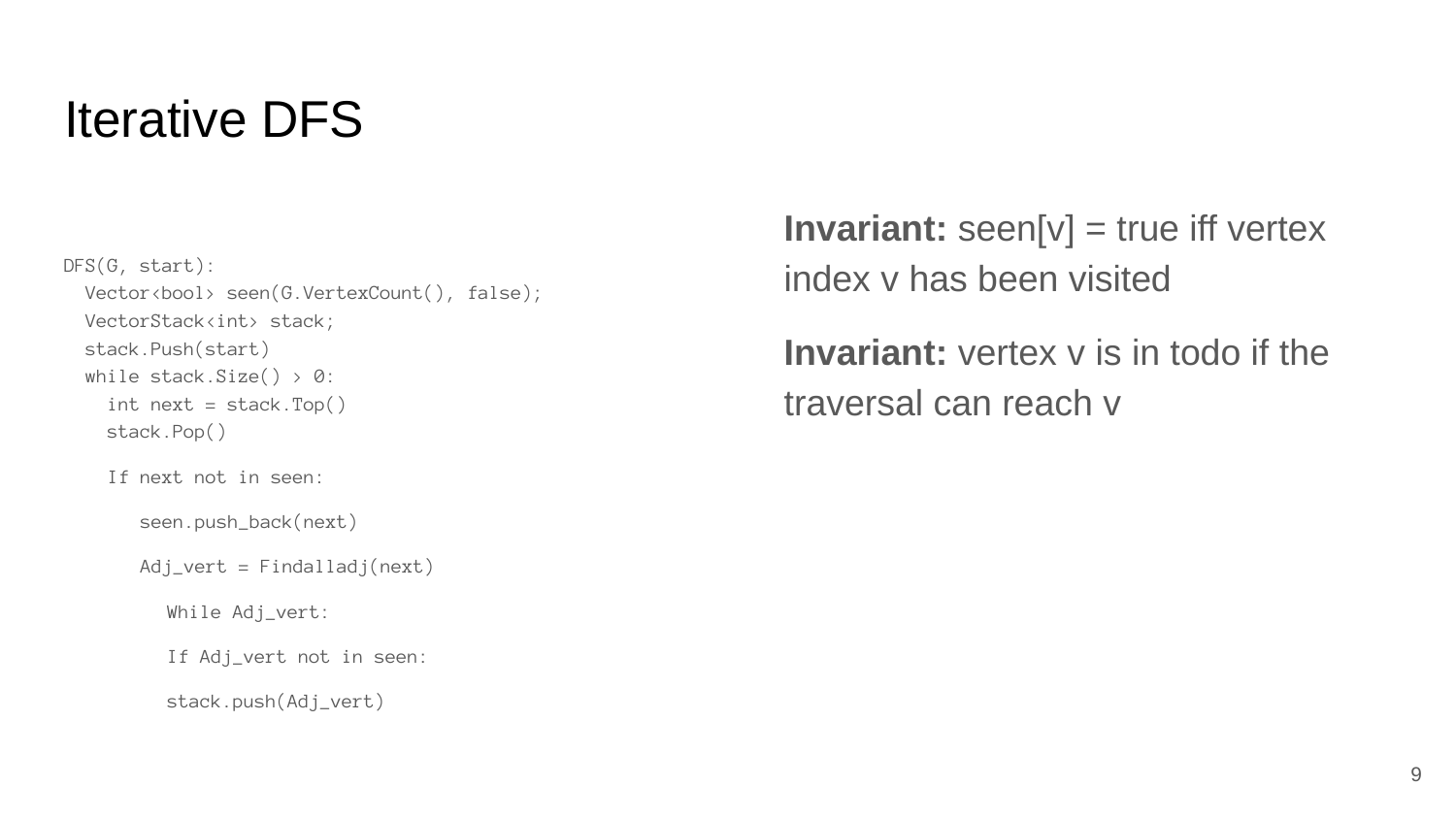

# Iterative DFS
Invariant: seen[v] = true iff vertex index v has been visited
Invariant: vertex v is in todo if the traversal can reach v
DFS(G, start):
  Vector<bool> seen(G.VertexCount(), false);
  VectorStack<int> stack;
  stack.Push(start)
  while stack.Size() > 0:
    int next = stack.Top()
    stack.Pop()
    If next not in seen:
       seen.push_back(next)
       Adj_vert = Findalladj(next)
	While Adj_vert:
		If Adj_vert not in seen:
			stack.push(Adj_vert)
9